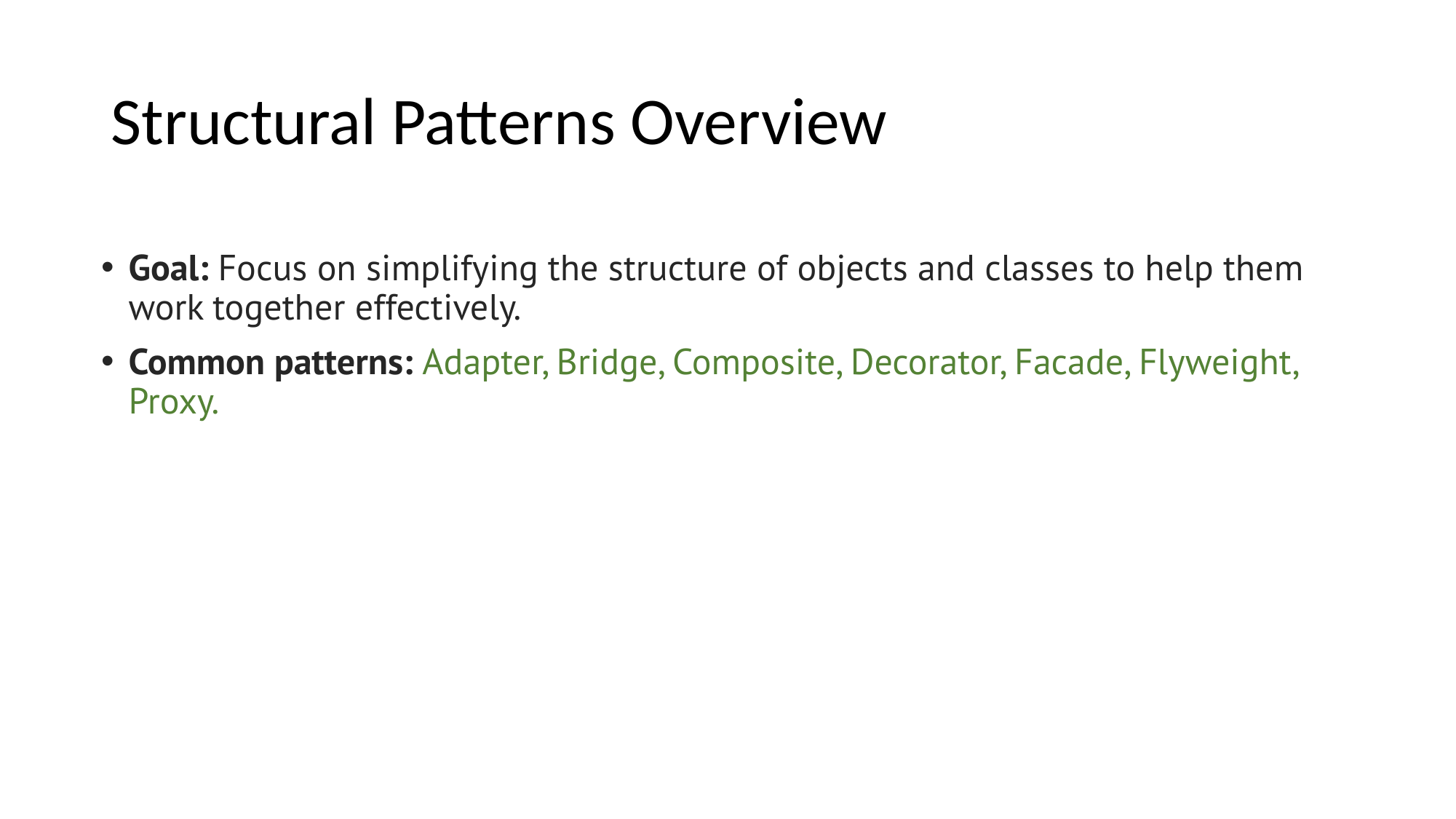

# Structural Patterns Overview
Goal: Focus on simplifying the structure of objects and classes to help them work together effectively.
Common patterns: Adapter, Bridge, Composite, Decorator, Facade, Flyweight, Proxy.